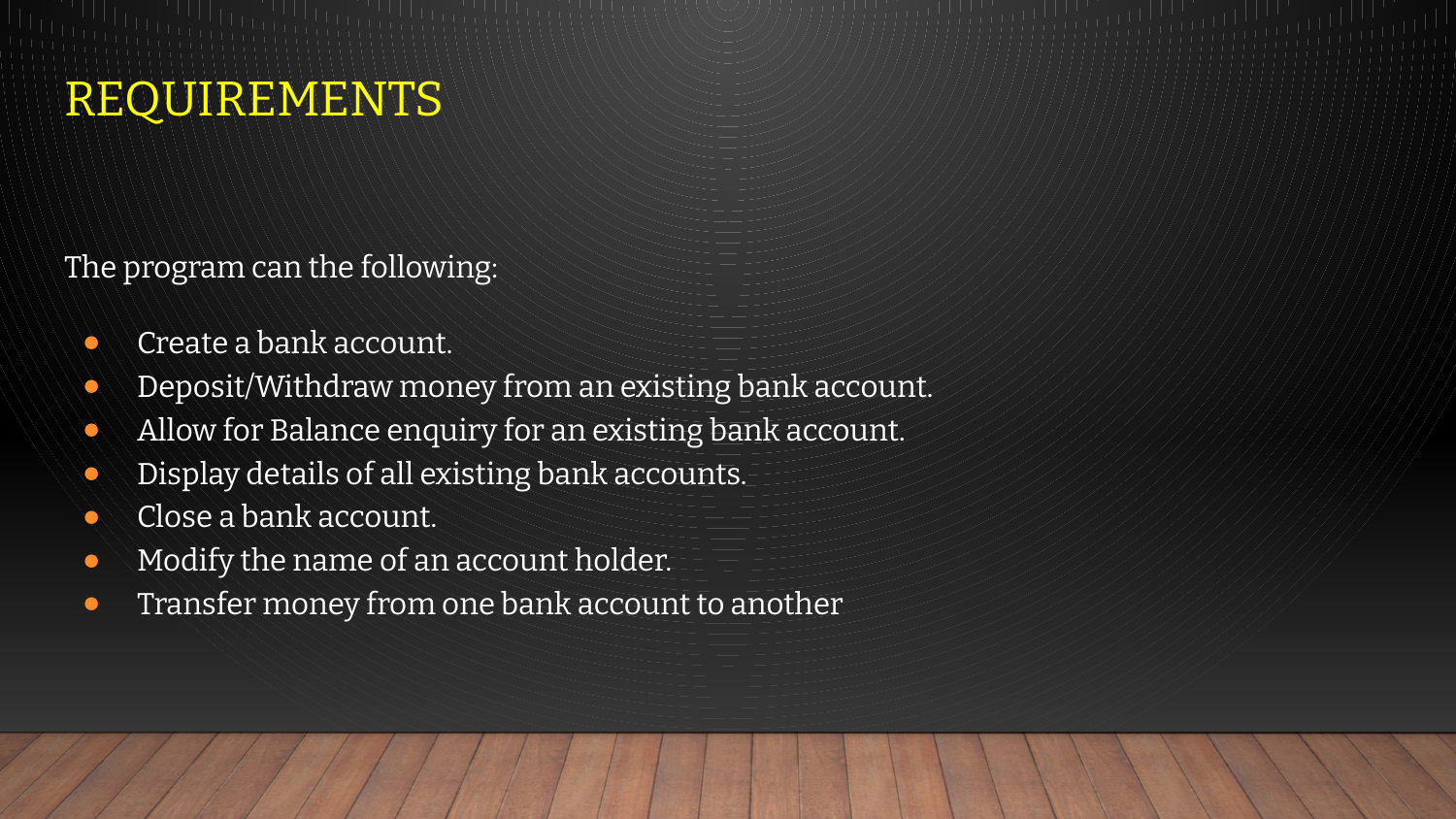

# Requirements
The program can the following:
Create a bank account.
Deposit/Withdraw money from an existing bank account.
Allow for Balance enquiry for an existing bank account.
Display details of all existing bank accounts.
Close a bank account.
Modify the name of an account holder.
Transfer money from one bank account to another